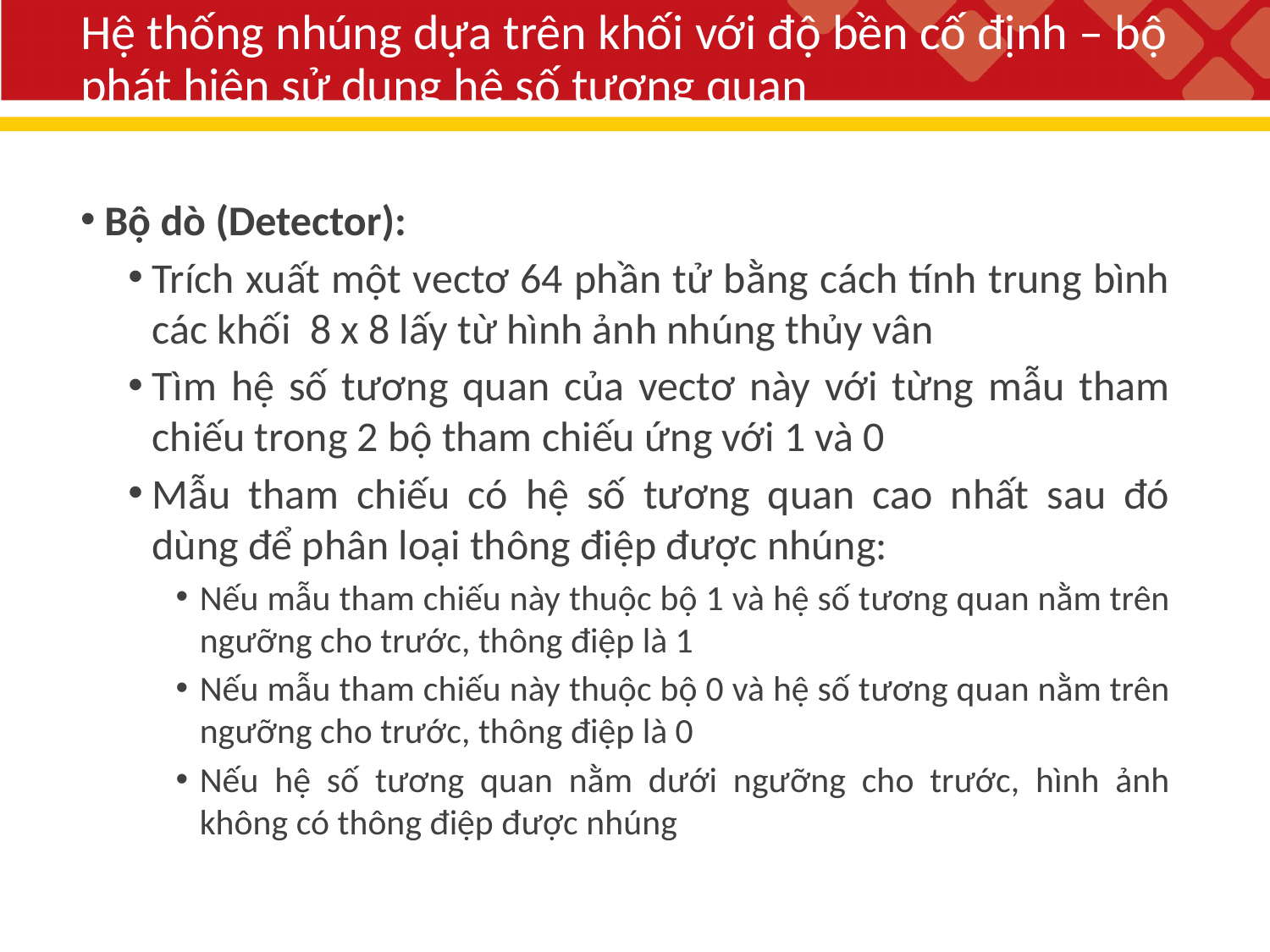

# Hệ thống nhúng dựa trên khối với độ bền cố định – bộ phát hiện sử dụng hệ số tương quan
Bộ dò (Detector):
Trích xuất một vectơ 64 phần tử bằng cách tính trung bình các khối  8 x 8 lấy từ hình ảnh nhúng thủy vân
Tìm hệ số tương quan của vectơ này với từng mẫu tham chiếu trong 2 bộ tham chiếu ứng với 1 và 0
Mẫu tham chiếu có hệ số tương quan cao nhất sau đó dùng để phân loại thông điệp được nhúng:
Nếu mẫu tham chiếu này thuộc bộ 1 và hệ số tương quan nằm trên ngưỡng cho trước, thông điệp là 1
Nếu mẫu tham chiếu này thuộc bộ 0 và hệ số tương quan nằm trên ngưỡng cho trước, thông điệp là 0
Nếu hệ số tương quan nằm dưới ngưỡng cho trước, hình ảnh không có thông điệp được nhúng